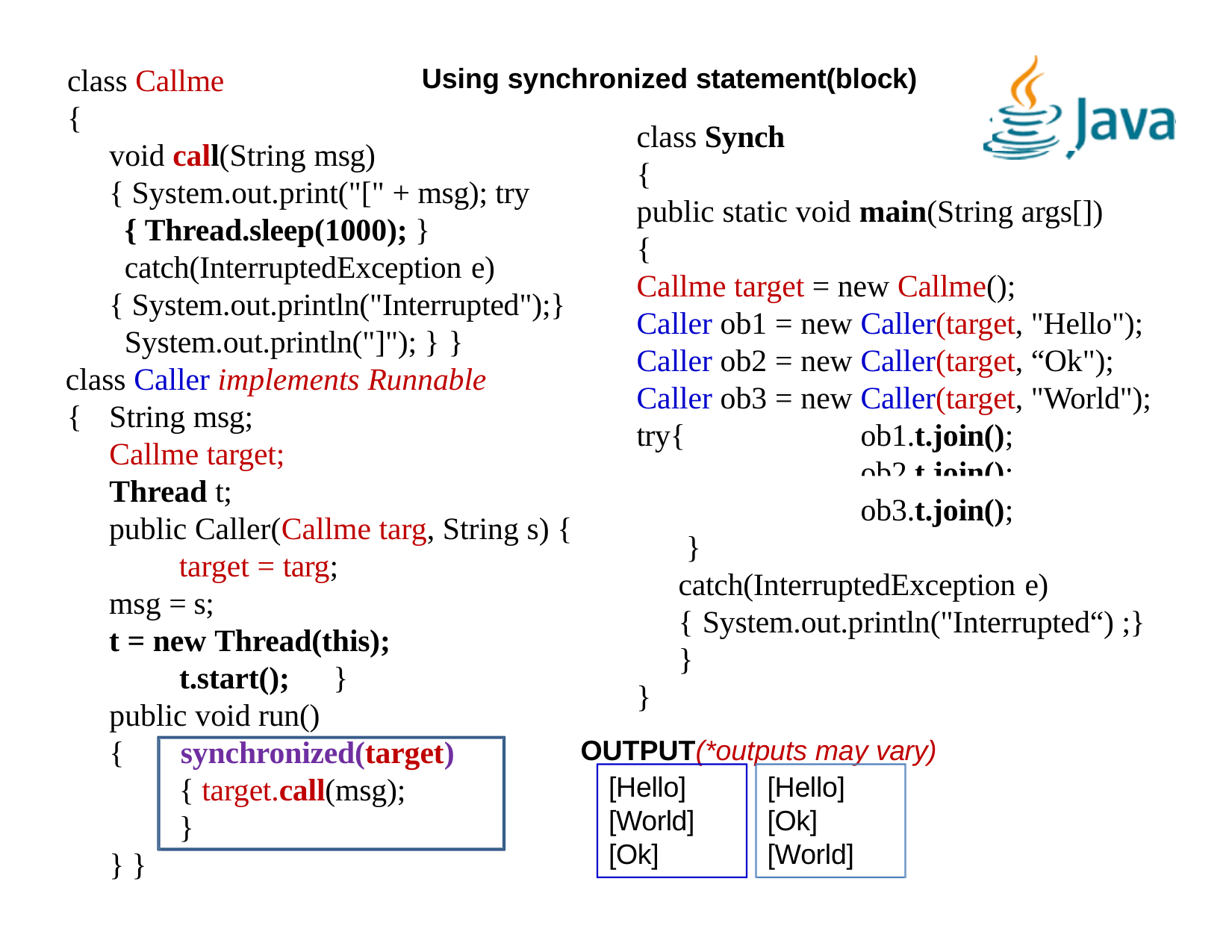

# class Callme
{
Using synchronized statement(block)
class Synch
{
public static void main(String args[])
{
Callme target = new Callme();
Caller ob1 = new Caller(target, "Hello"); Caller ob2 = new Caller(target, “Ok"); Caller ob3 = new Caller(target, "World");
void call(String msg)
{ System.out.print("[" + msg); try { Thread.sleep(1000); } catch(InterruptedException e)
{ System.out.println("Interrupted");} System.out.println("]"); } }
class Caller implements Runnable
{	String msg; Callme target;
try{
ob1.t.join();
ob2.t.join();
Thread t;
public Caller(Callme targ, String s) { target = targ;
msg = s;
t = new Thread(this);

ob3.t.join();
}
catch(InterruptedException e)
{ System.out.println("Interrupted“) ;}
}
}
OUTPUT(*outputs may vary)
t.start();	} public void run()
{	synchronized(target)
{ target.call(msg);
}

[Hello] [World] [Ok]
[Hello] [Ok]
[World]
} }